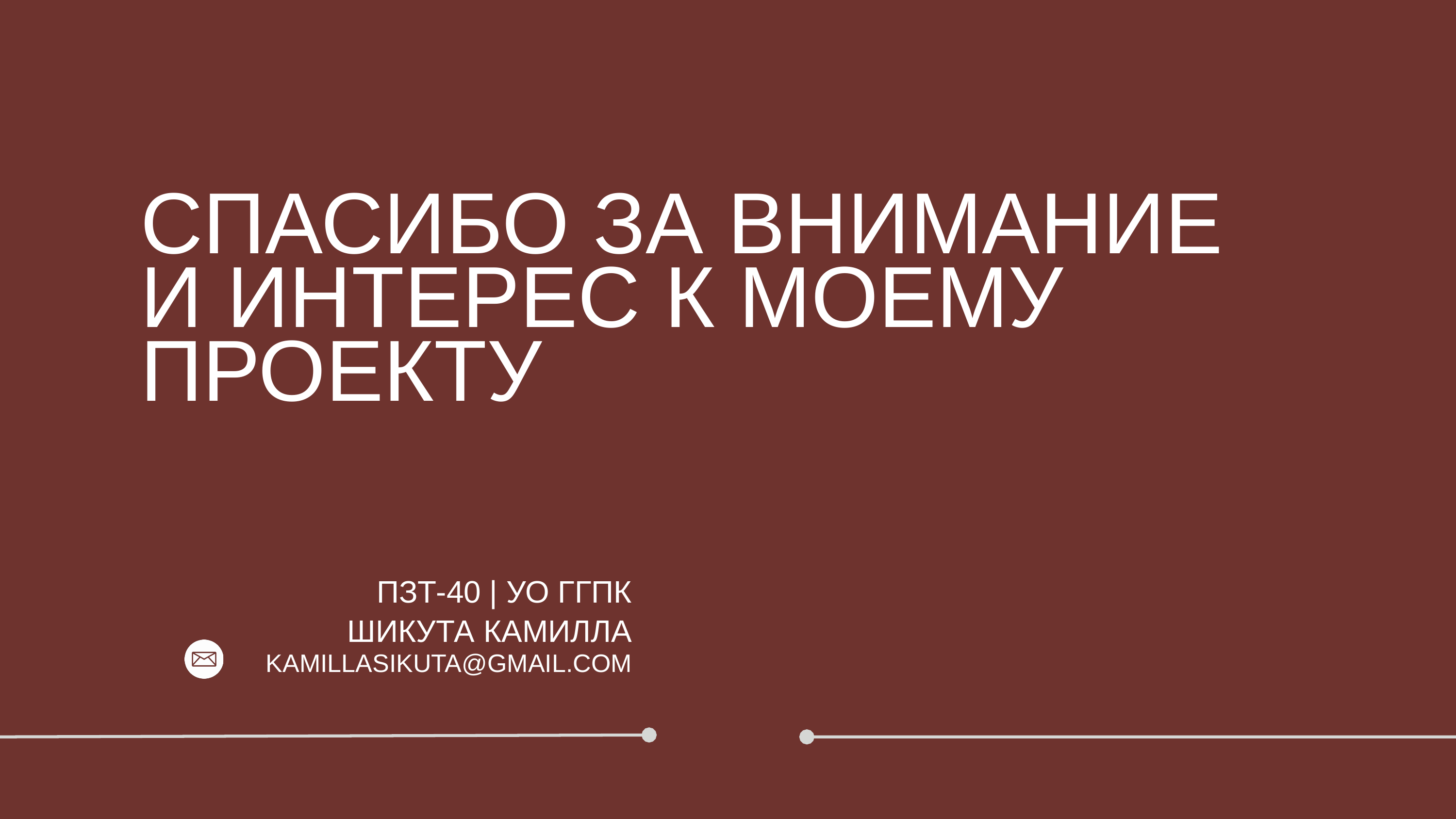

СПАСИБО ЗА ВНИМАНИЕ И ИНТЕРЕС К МОЕМУ ПРОЕКТУ
ПЗТ-40 | УО ГГПК
ШИКУТА КАМИЛЛА

KAMILLASIKUTA@GMAIL.COM